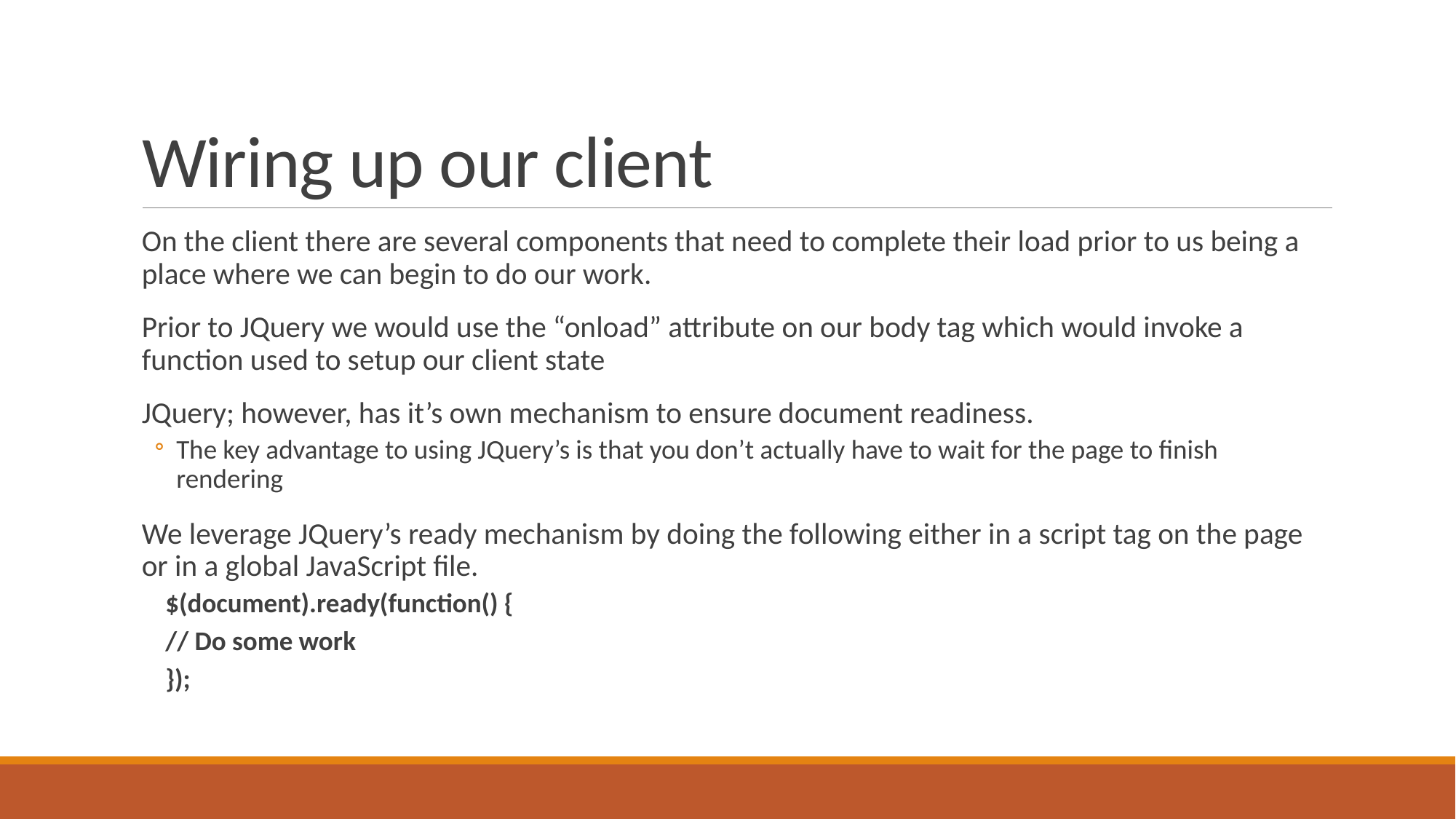

# Wiring up our client
On the client there are several components that need to complete their load prior to us being a place where we can begin to do our work.
Prior to JQuery we would use the “onload” attribute on our body tag which would invoke a function used to setup our client state
JQuery; however, has it’s own mechanism to ensure document readiness.
The key advantage to using JQuery’s is that you don’t actually have to wait for the page to finish rendering
We leverage JQuery’s ready mechanism by doing the following either in a script tag on the page or in a global JavaScript file.
$(document).ready(function() {
	// Do some work
});